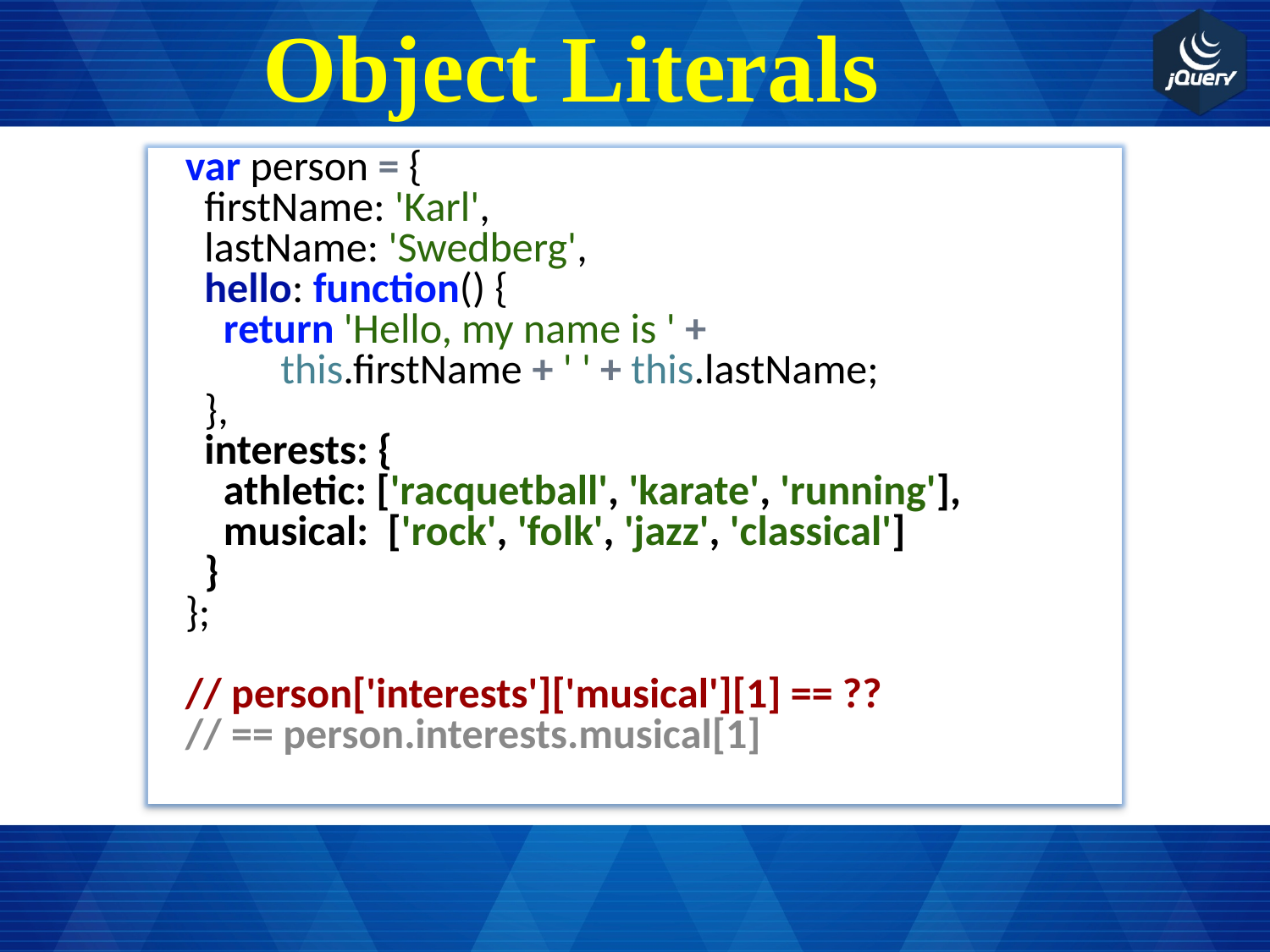

# Object Literals
var person = {
  firstName: 'Karl',
  lastName: 'Swedberg',
  hello: function() {
    return 'Hello, my name is ' +
          this.firstName + ' ' + this.lastName;
  },
  interests: {
    athletic: ['racquetball', 'karate', 'running'],
    musical:  ['rock', 'folk', 'jazz', 'classical']
  }
};

// person['interests']['musical'][1] == ??
// == person.interests.musical[1]